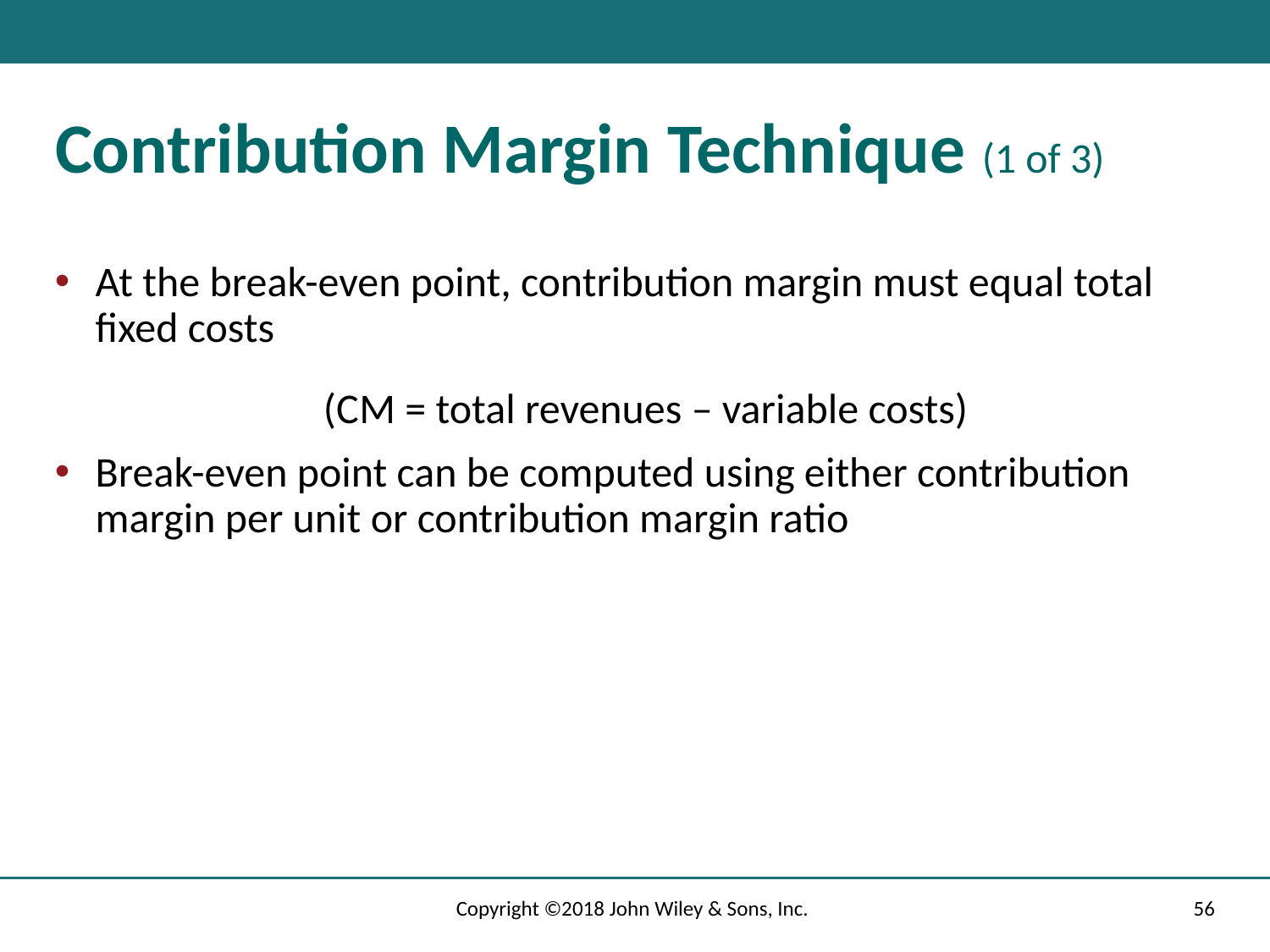

# Contribution Margin Technique (1 of 3)
At the break-even point, contribution margin must equal total fixed costs
(C M = total revenues – variable costs)
Break-even point can be computed using either contribution margin per unit or contribution margin ratio
Copyright ©2018 John Wiley & Sons, Inc.
56